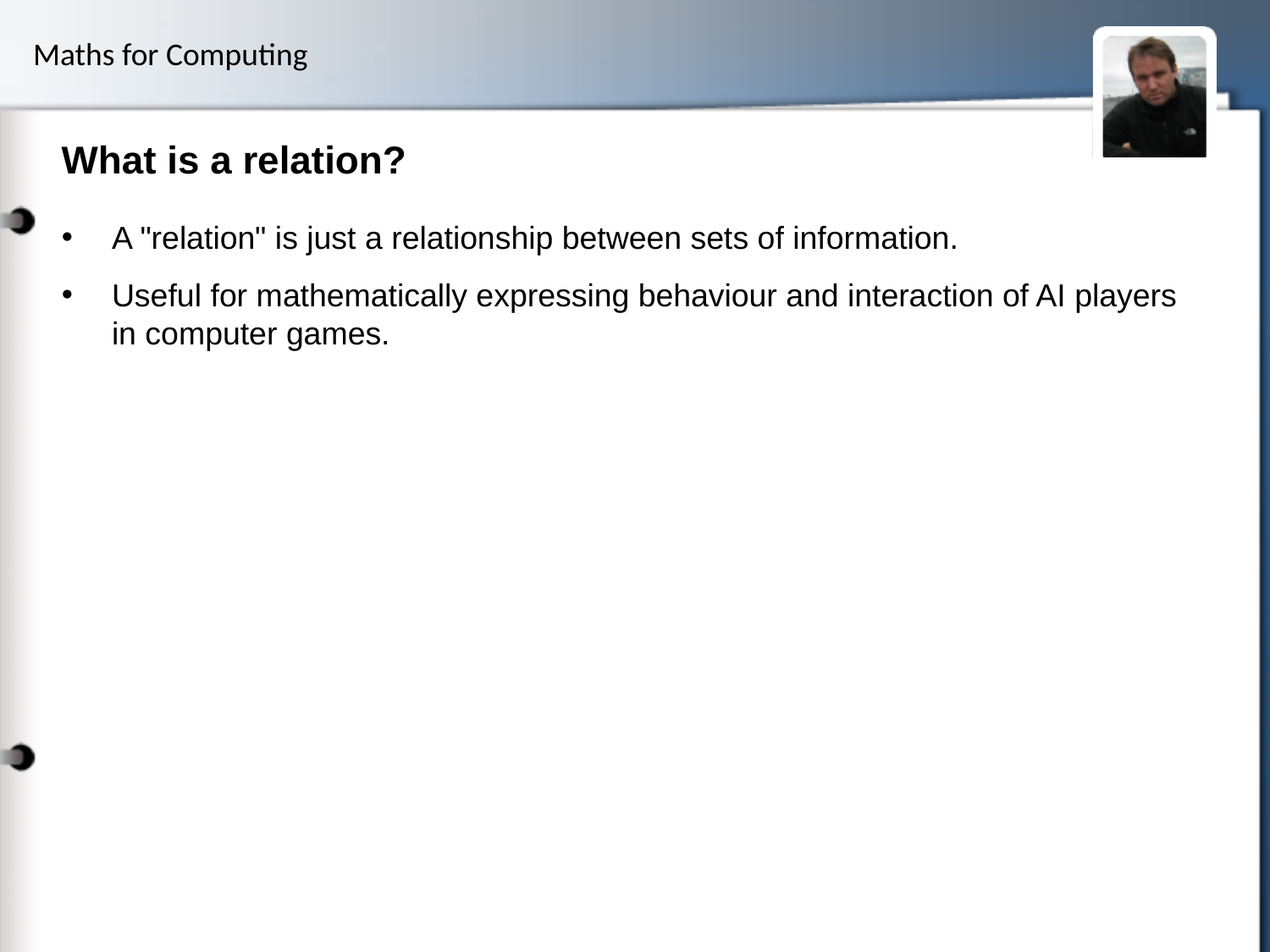

# What is a relation?
A "relation" is just a relationship between sets of information.
Useful for mathematically expressing behaviour and interaction of AI players in computer games.